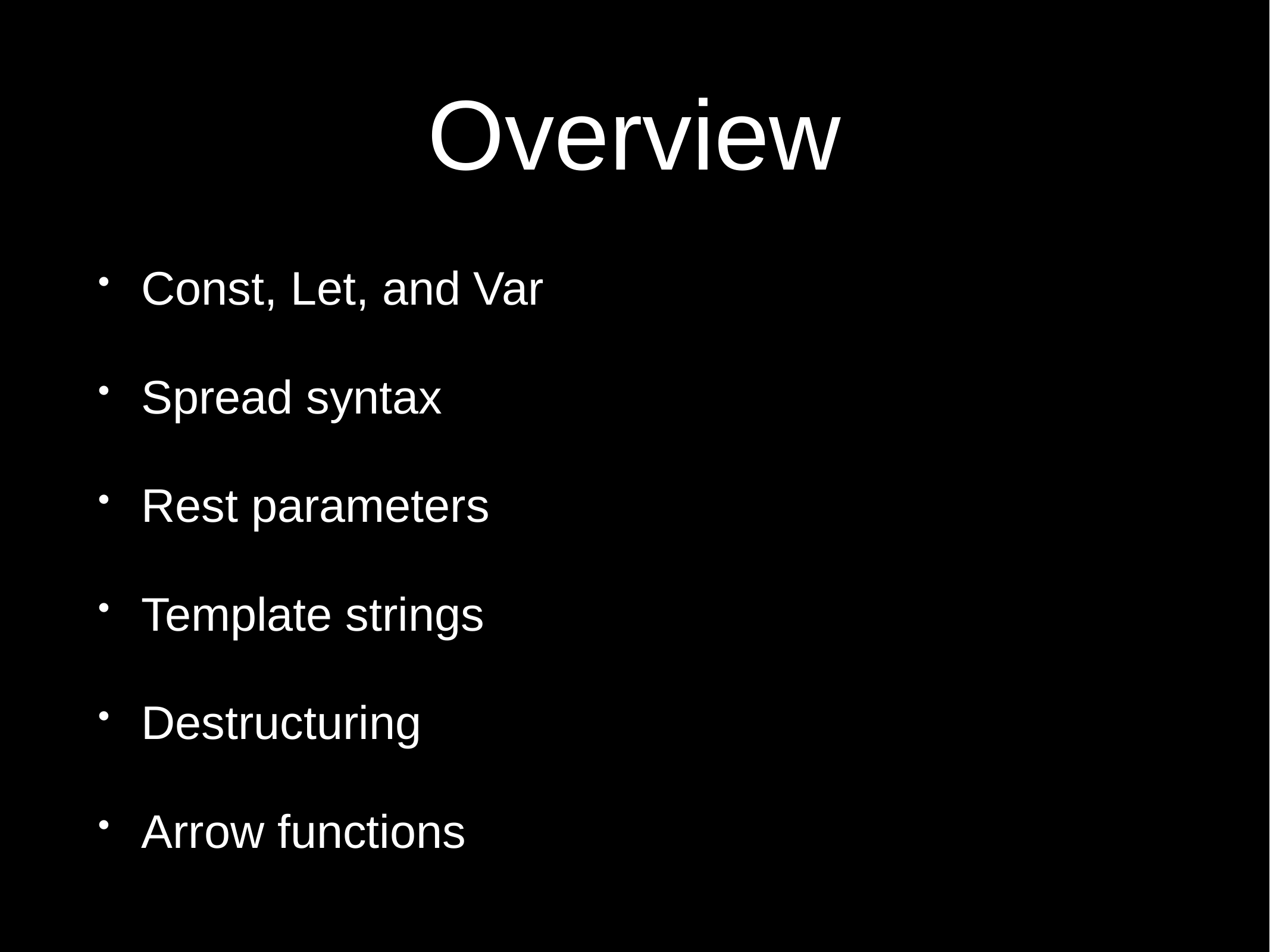

# Overview
Const, Let, and Var
Spread syntax
Rest parameters
Template strings
Destructuring
Arrow functions